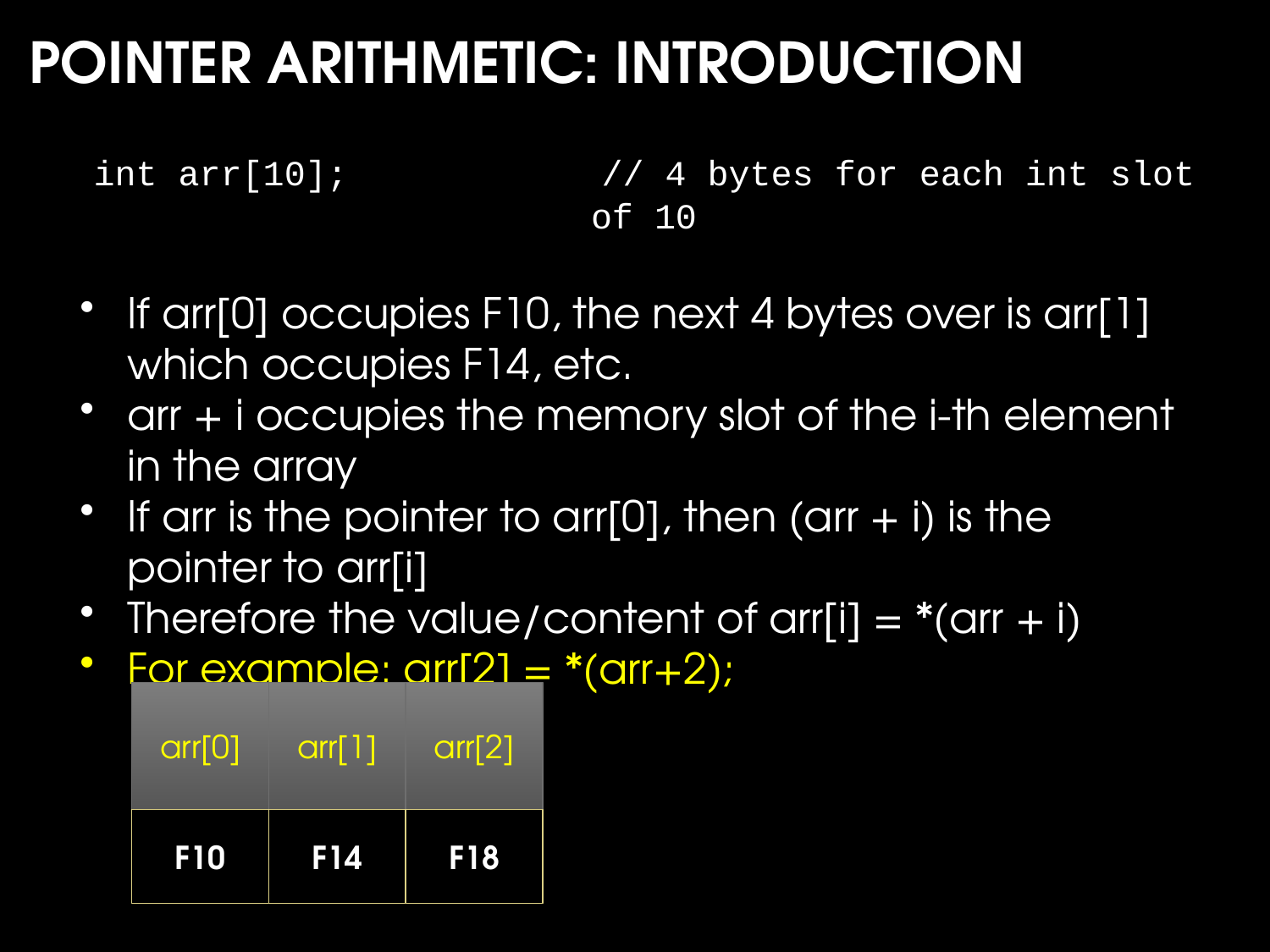

POINTER ARITHMETIC: INTRODUCTION

int arr[10];	 	// 4 bytes for each int slot of 10

If arr[0] occupies F10, the next 4 bytes over is arr[1] which occupies F14, etc.
arr + i occupies the memory slot of the i-th element in the array
If arr is the pointer to arr[0], then (arr + i) is the pointer to arr[i]
Therefore the value/content of arr[i] = *(arr + i)
For example: arr[2] = *(arr+2);
arr[0]
arr[1]
arr[2]
F10
F14
F18